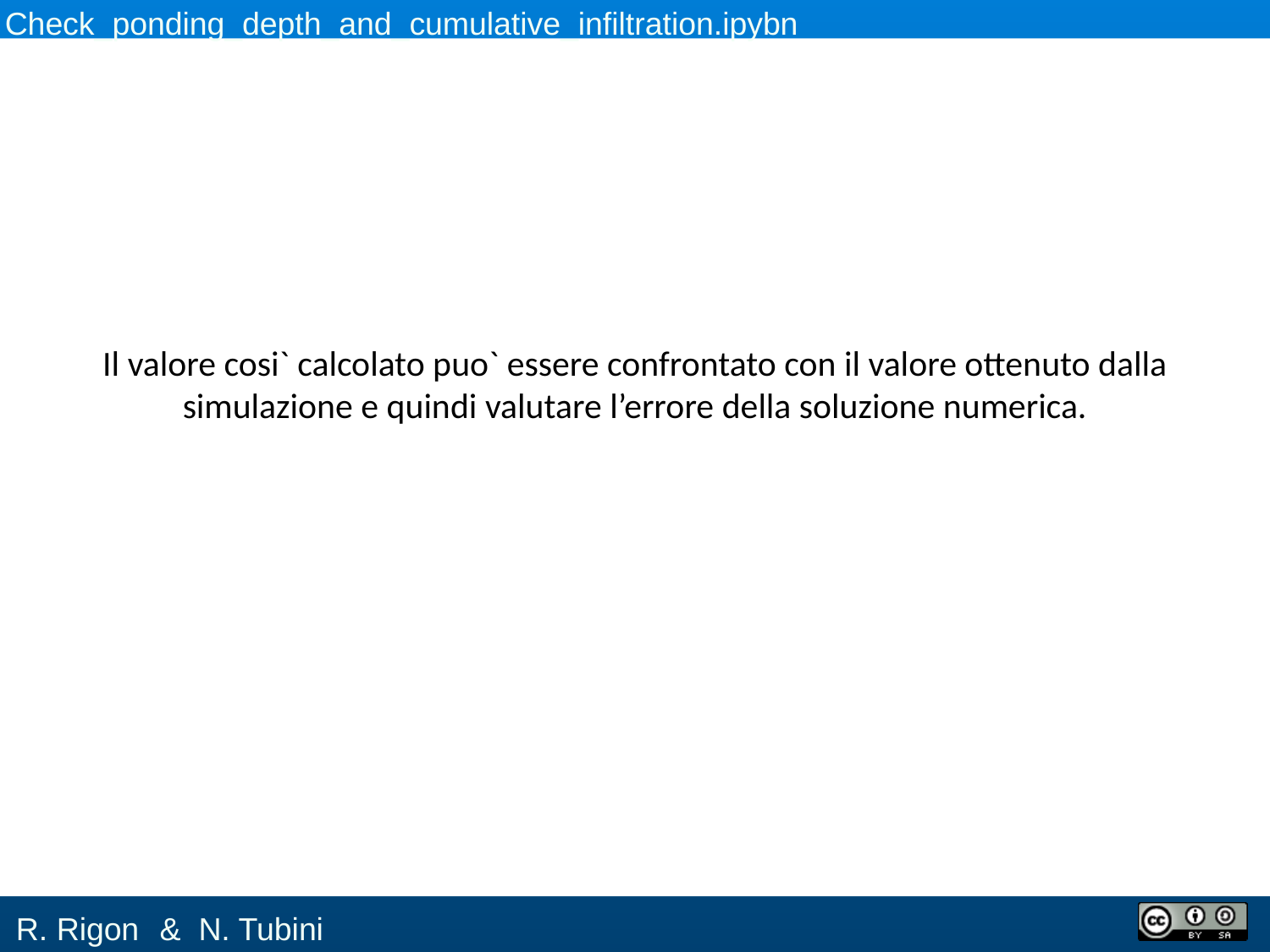

Check_ponding_depth_and_cumulative_infiltration.ipybn
Il valore cosi` calcolato puo` essere confrontato con il valore ottenuto dalla simulazione e quindi valutare l’errore della soluzione numerica.

 &  N. Tubini